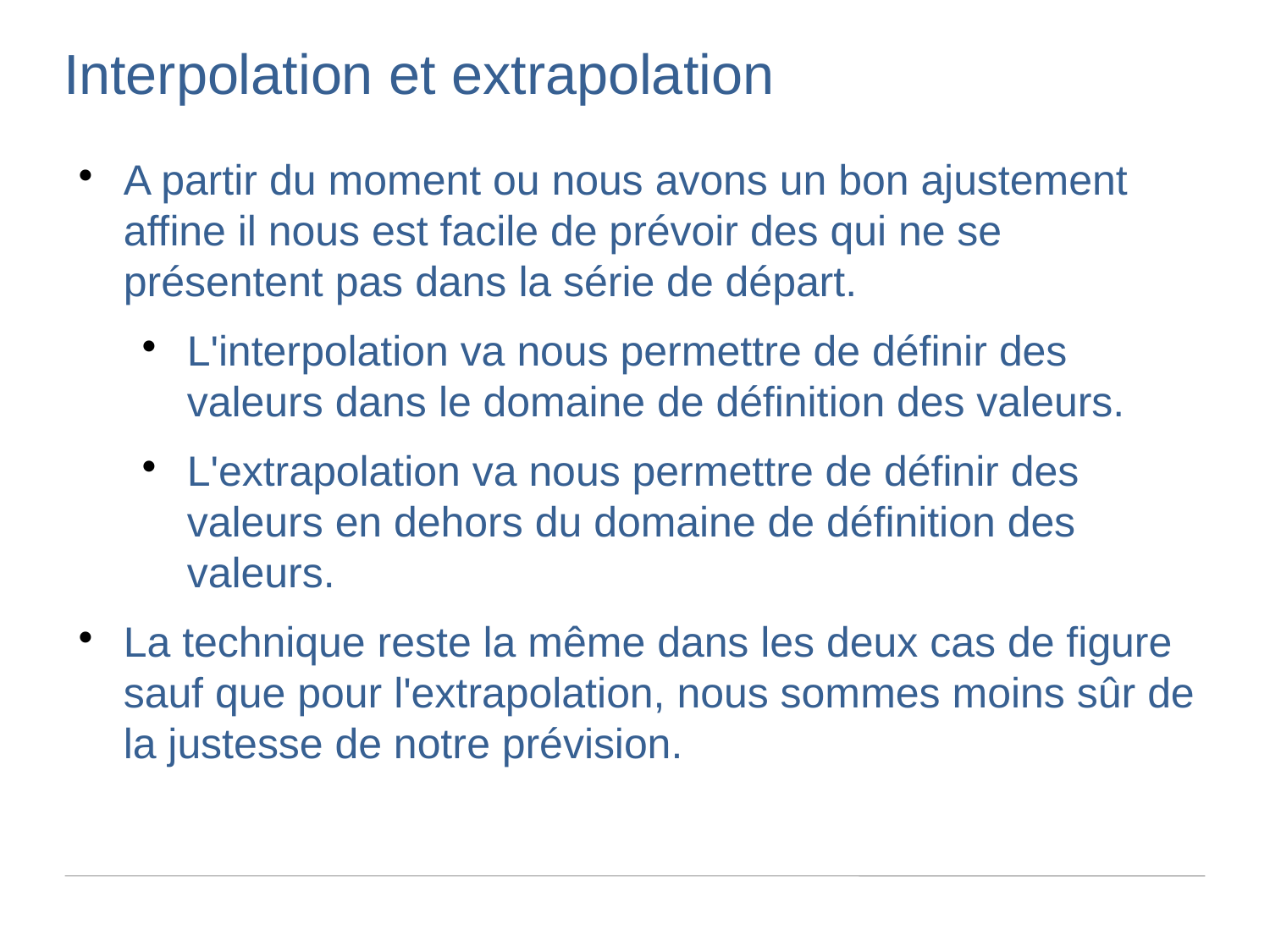

Interpolation et extrapolation
A partir du moment ou nous avons un bon ajustement affine il nous est facile de prévoir des qui ne se présentent pas dans la série de départ.
L'interpolation va nous permettre de définir des valeurs dans le domaine de définition des valeurs.
L'extrapolation va nous permettre de définir des valeurs en dehors du domaine de définition des valeurs.
La technique reste la même dans les deux cas de figure sauf que pour l'extrapolation, nous sommes moins sûr de la justesse de notre prévision.